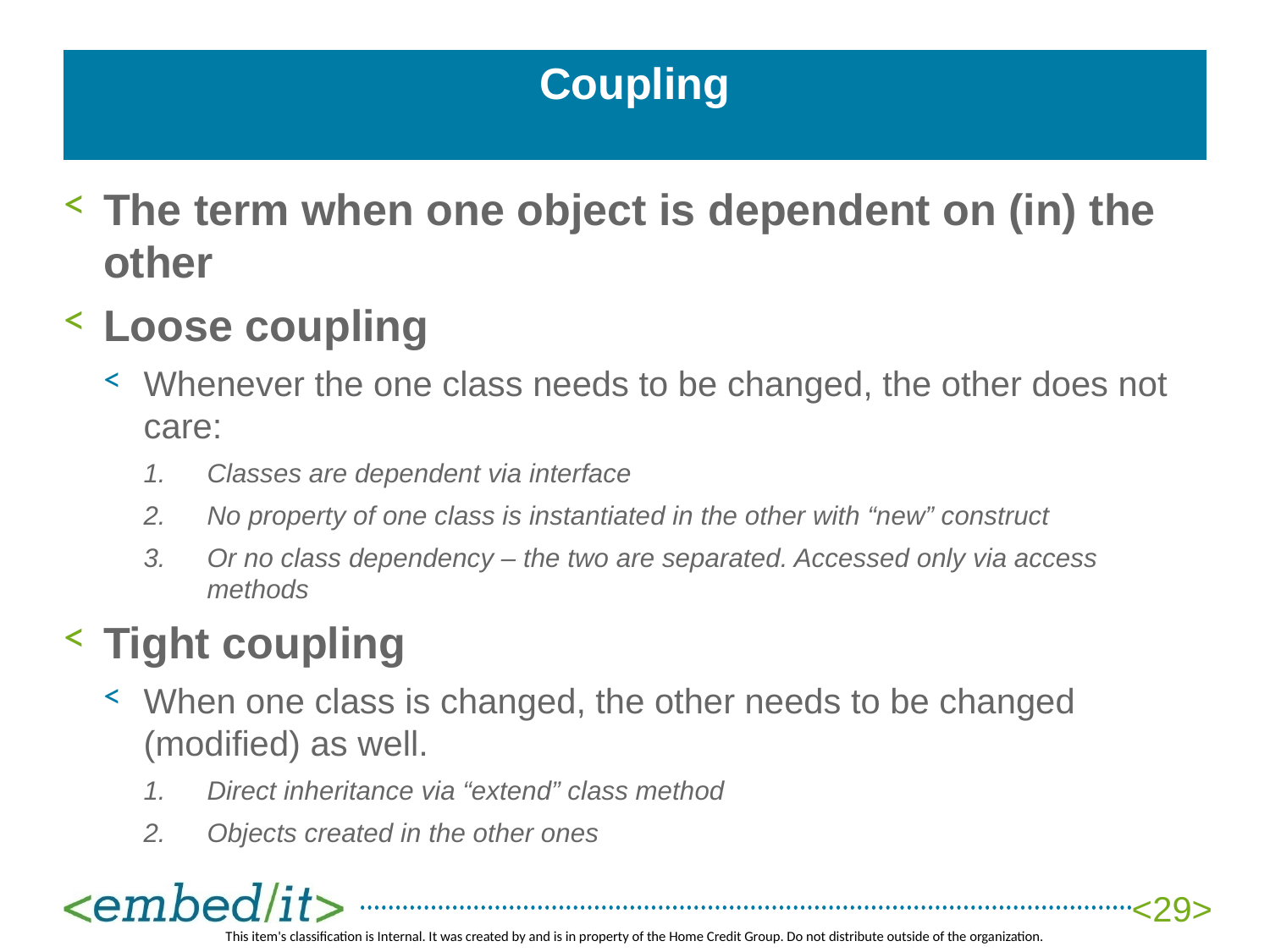

# Coupling
The term when one object is dependent on (in) the other
Loose coupling
Whenever the one class needs to be changed, the other does not care:
Classes are dependent via interface
No property of one class is instantiated in the other with “new” construct
Or no class dependency – the two are separated. Accessed only via access methods
Tight coupling
When one class is changed, the other needs to be changed (modified) as well.
Direct inheritance via “extend” class method
Objects created in the other ones
<29>